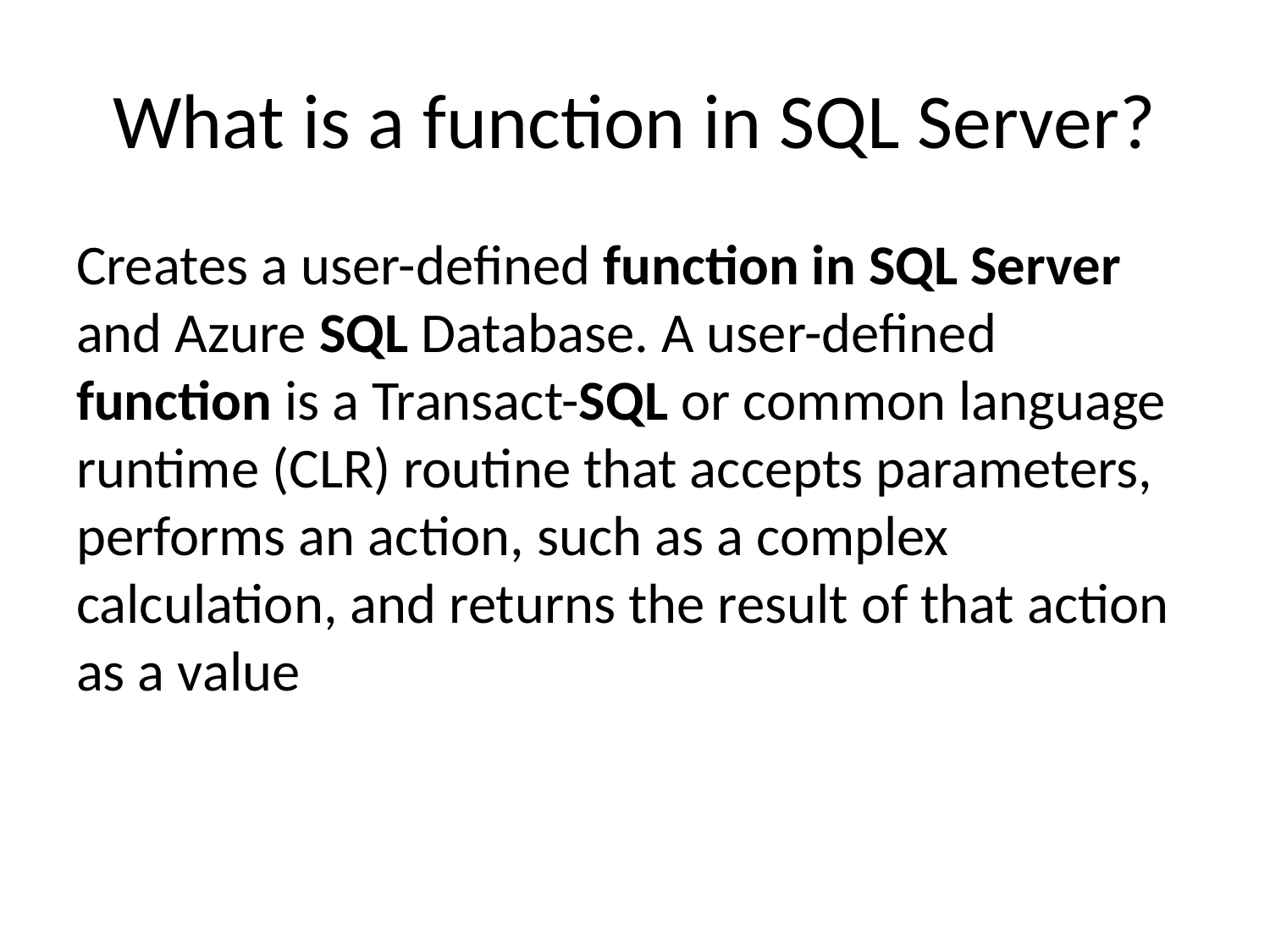

# What is a function in SQL Server?
Creates a user-defined function in SQL Server and Azure SQL Database. A user-defined function is a Transact-SQL or common language runtime (CLR) routine that accepts parameters, performs an action, such as a complex calculation, and returns the result of that action as a value